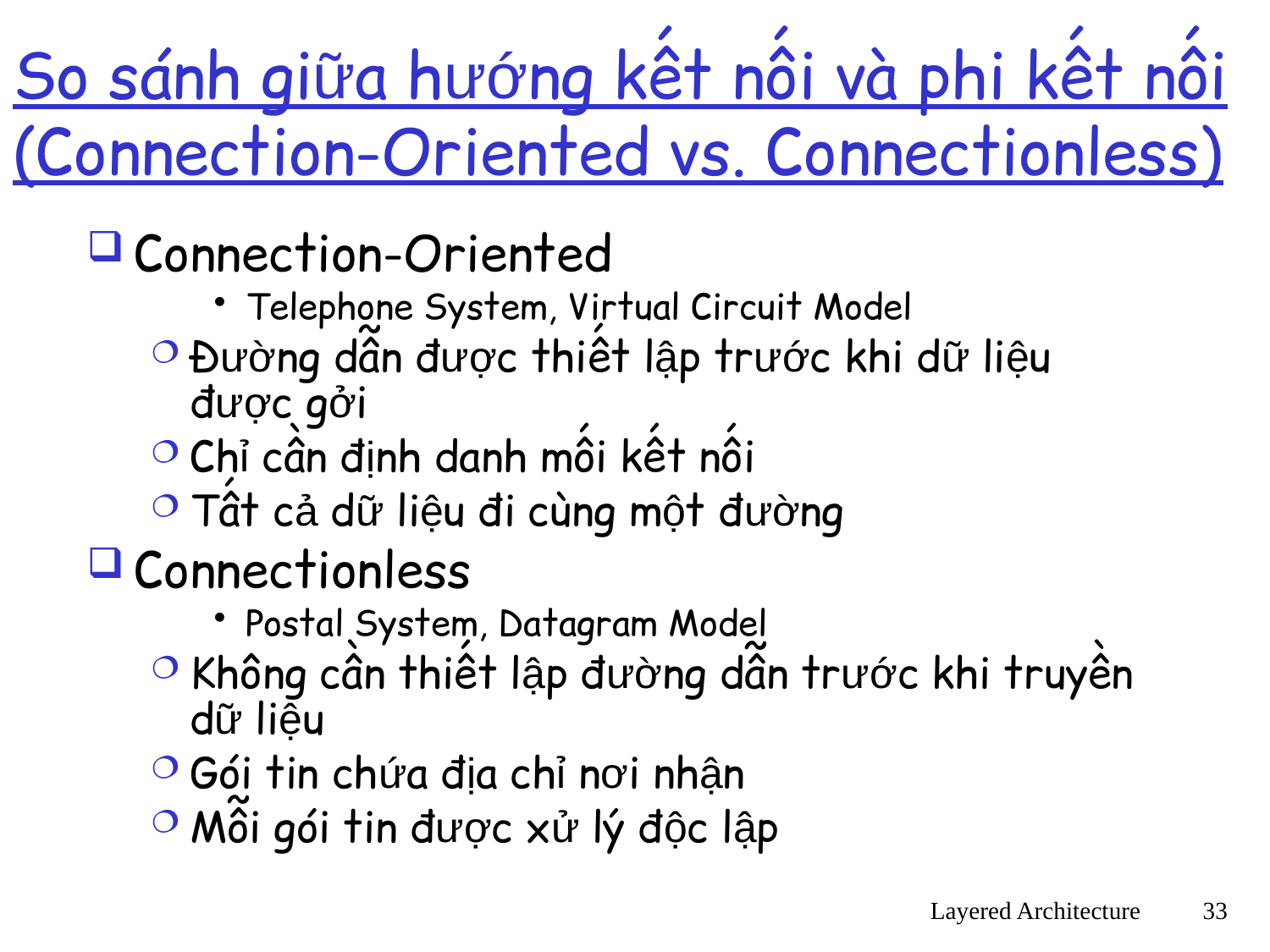

# So sánh giữa hướng kết nối và phi kết nối (Connection-Oriented vs. Connectionless)
Connection-Oriented
Telephone System, Virtual Circuit Model
Đường dẫn được thiết lập trước khi dữ liệu được gởi
Chỉ cần định danh mối kết nối
Tất cả dữ liệu đi cùng một đường
Connectionless
Postal System, Datagram Model
Không cần thiết lập đường dẫn trước khi truyền dữ liệu
Gói tin chứa địa chỉ nơi nhận
Mỗi gói tin được xử lý độc lập
Layered Architecture
33